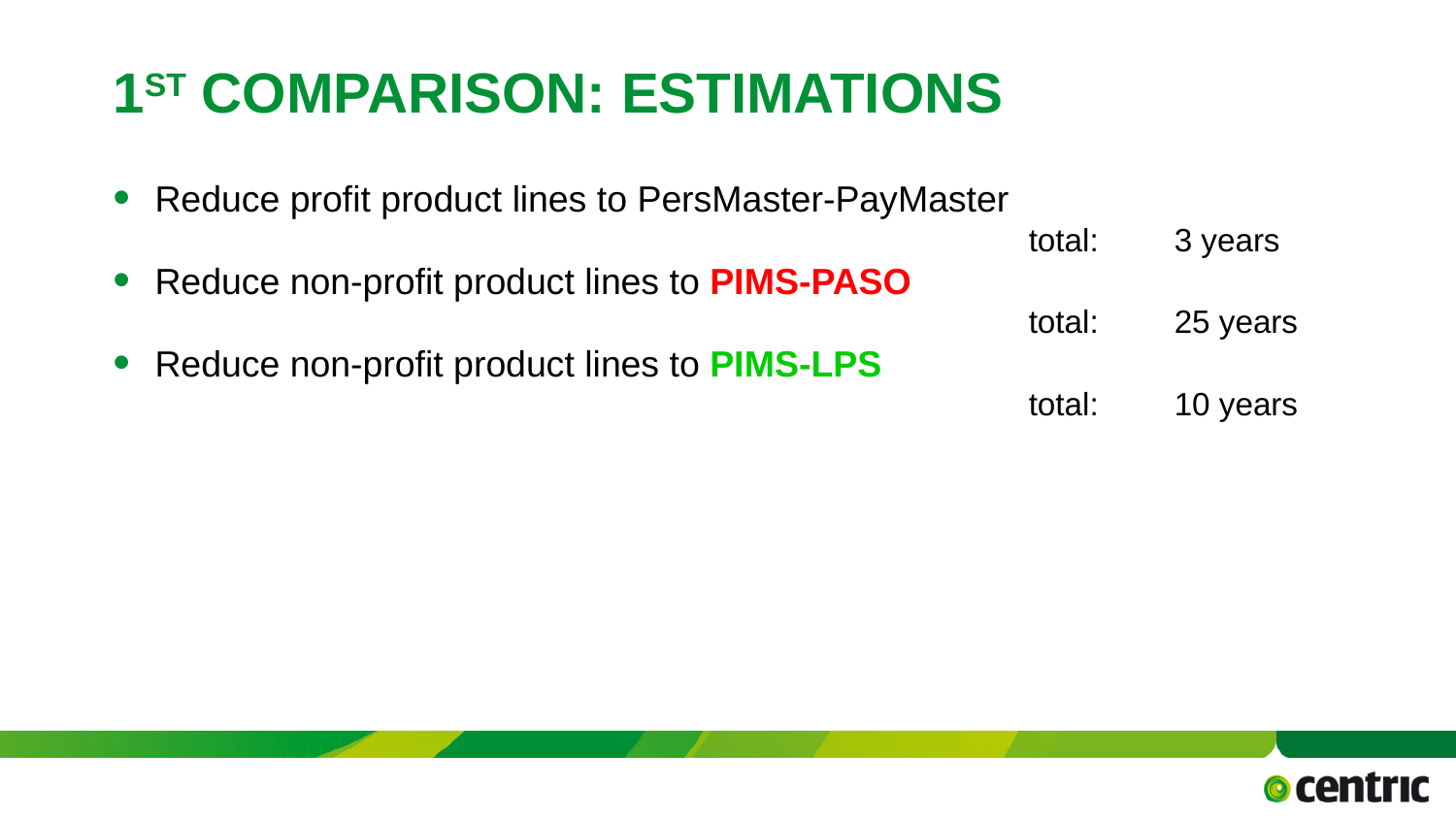

April 4, 2017
TITLE PRESENTATION
# 1st comparison: Estimations
Reduce profit product lines to PersMaster-PayMaster
						total:	3 years
Reduce non-profit product lines to PIMS-PASO
						total:	25 years
Reduce non-profit product lines to PIMS-LPS
						total:	10 years